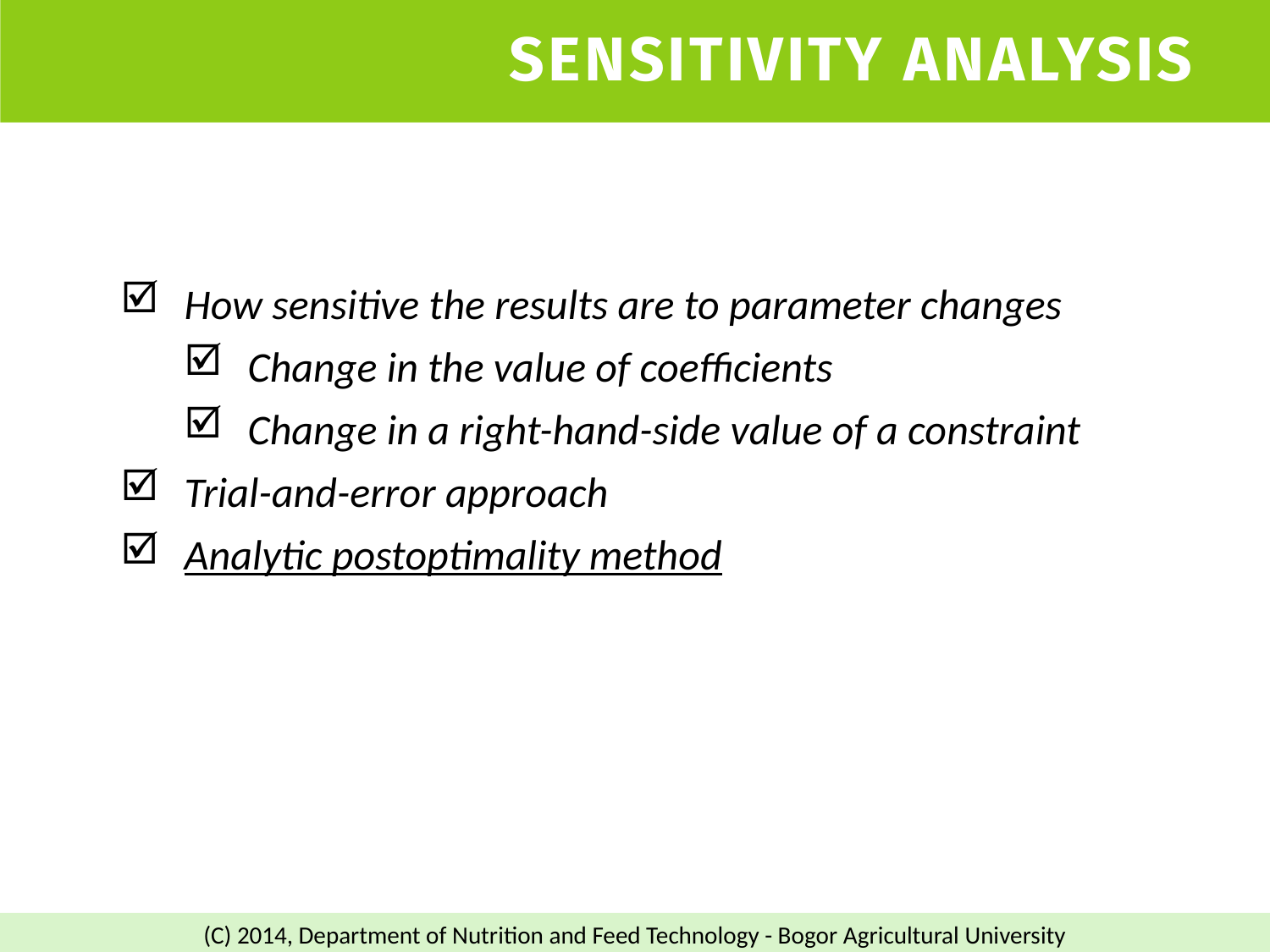

# Sensitivity Analysis
How sensitive the results are to parameter changes
Change in the value of coefficients
Change in a right-hand-side value of a constraint
Trial-and-error approach
Analytic postoptimality method